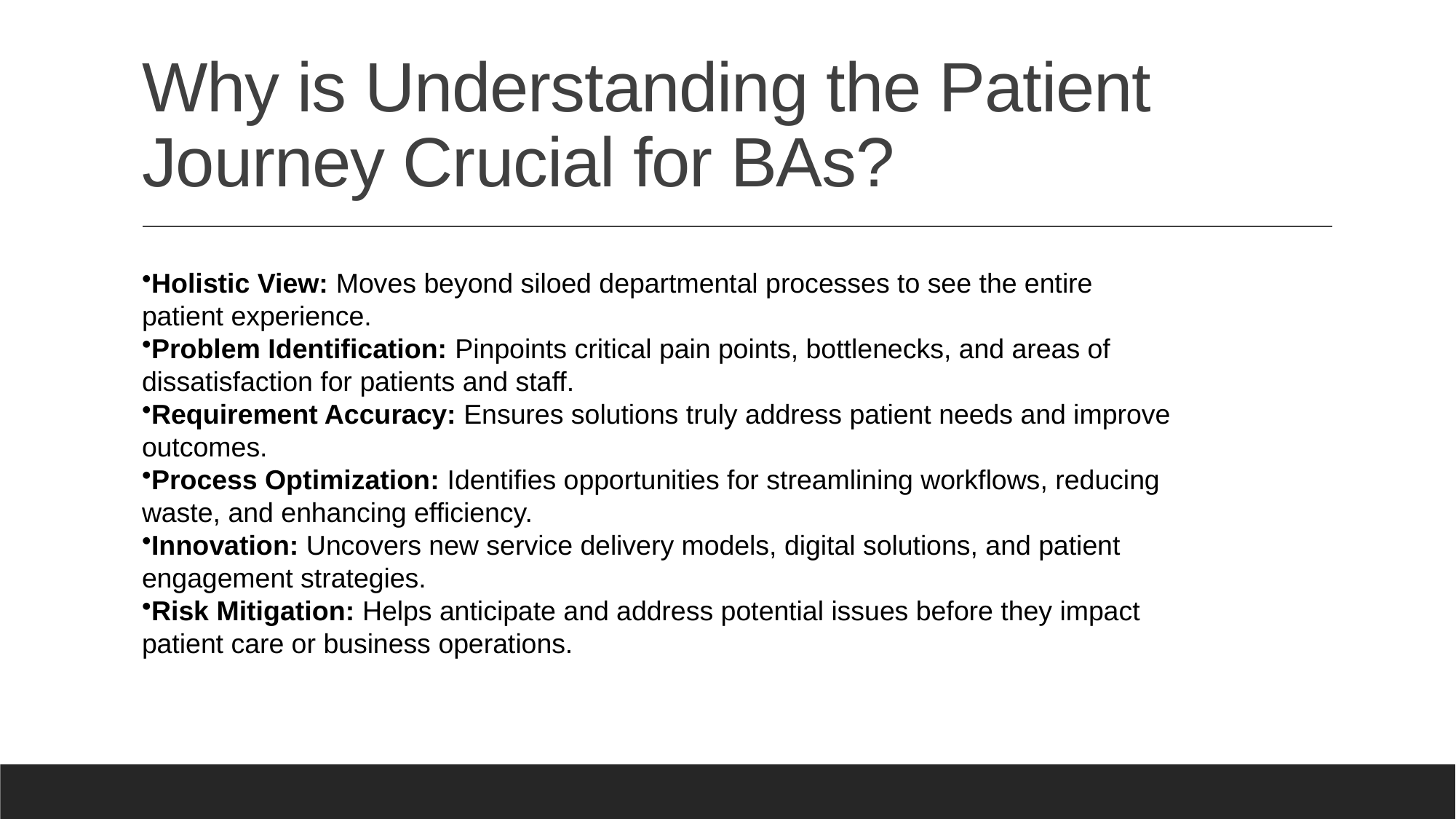

# Why is Understanding the Patient Journey Crucial for BAs?
Holistic View: Moves beyond siloed departmental processes to see the entire patient experience.
Problem Identification: Pinpoints critical pain points, bottlenecks, and areas of dissatisfaction for patients and staff.
Requirement Accuracy: Ensures solutions truly address patient needs and improve outcomes.
Process Optimization: Identifies opportunities for streamlining workflows, reducing waste, and enhancing efficiency.
Innovation: Uncovers new service delivery models, digital solutions, and patient engagement strategies.
Risk Mitigation: Helps anticipate and address potential issues before they impact patient care or business operations.